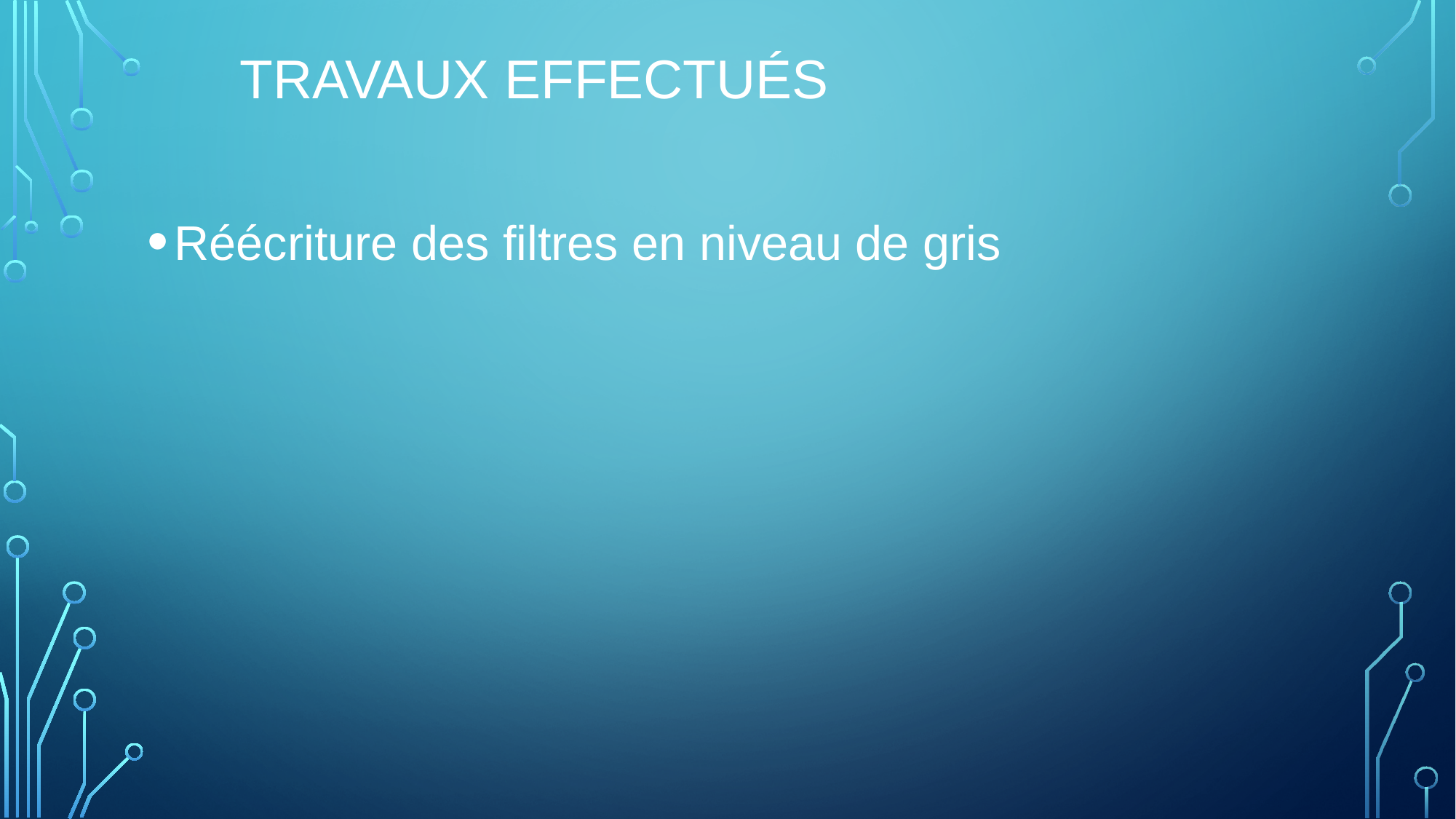

# Travaux effectués
Réécriture des filtres en niveau de gris